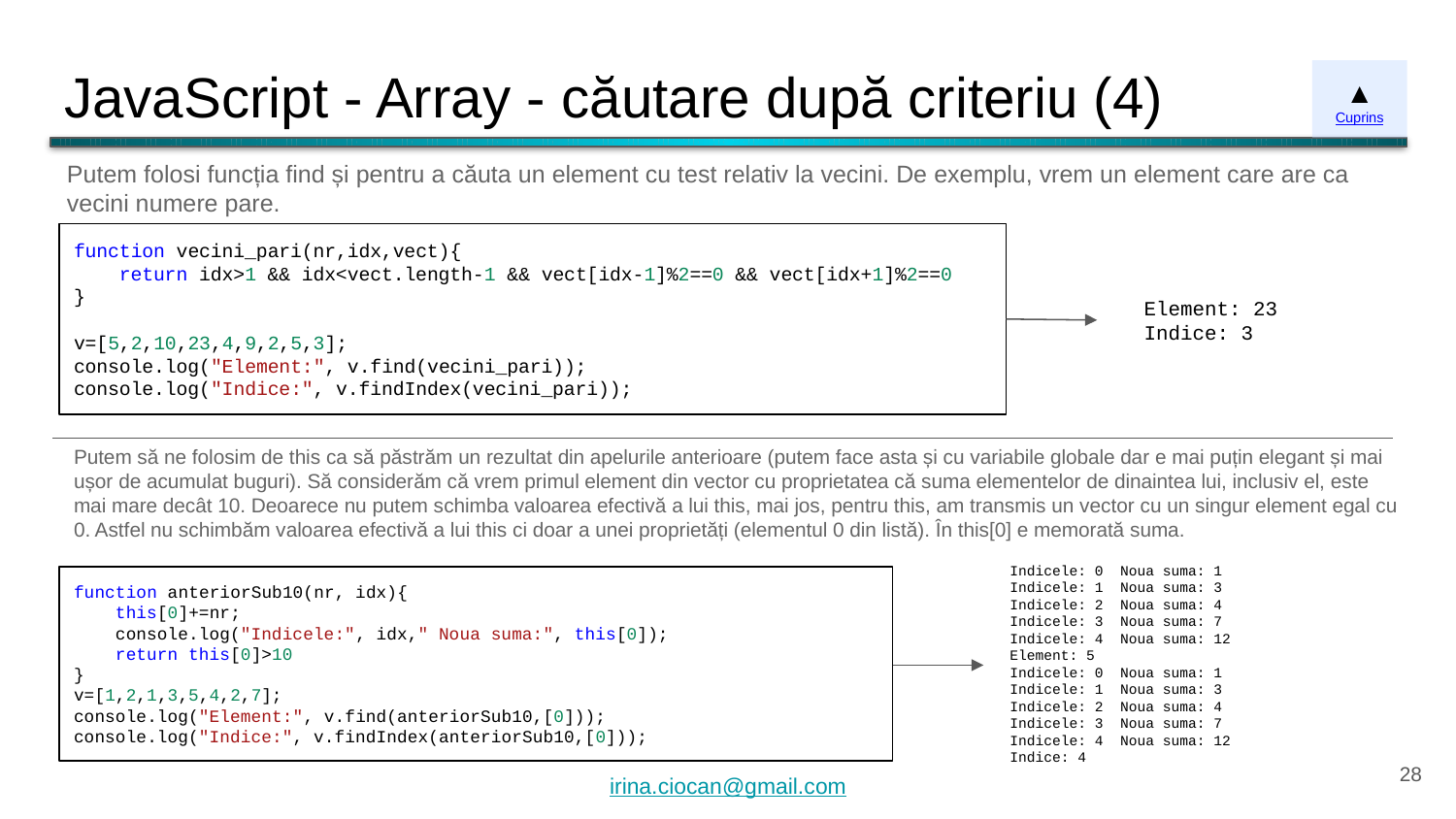

# JavaScript - Array - căutare după criteriu (4)
▲
Cuprins

Putem folosi funcția find și pentru a căuta un element cu test relativ la vecini. De exemplu, vrem un element care are ca vecini numere pare.
function vecini_pari(nr,idx,vect){
    return idx>1 && idx<vect.length-1 && vect[idx-1]%2==0 && vect[idx+1]%2==0
}

v=[5,2,10,23,4,9,2,5,3];
console.log("Element:", v.find(vecini_pari));
console.log("Indice:", v.findIndex(vecini_pari));
Element: 23
Indice: 3
Putem să ne folosim de this ca să păstrăm un rezultat din apelurile anterioare (putem face asta și cu variabile globale dar e mai puțin elegant și mai ușor de acumulat buguri). Să considerăm că vrem primul element din vector cu proprietatea că suma elementelor de dinaintea lui, inclusiv el, este mai mare decât 10. Deoarece nu putem schimba valoarea efectivă a lui this, mai jos, pentru this, am transmis un vector cu un singur element egal cu 0. Astfel nu schimbăm valoarea efectivă a lui this ci doar a unei proprietăți (elementul 0 din listă). În this[0] e memorată suma.
Indicele: 0  Noua suma: 1
Indicele: 1  Noua suma: 3
Indicele: 2  Noua suma: 4
Indicele: 3  Noua suma: 7
Indicele: 4  Noua suma: 12
Element: 5
Indicele: 0  Noua suma: 1
Indicele: 1  Noua suma: 3
Indicele: 2  Noua suma: 4
Indicele: 3  Noua suma: 7
Indicele: 4  Noua suma: 12
Indice: 4
function anteriorSub10(nr, idx){
    this[0]+=nr;
    console.log("Indicele:", idx," Noua suma:", this[0]);
    return this[0]>10
}
v=[1,2,1,3,5,4,2,7];
console.log("Element:", v.find(anteriorSub10,[0]));
console.log("Indice:", v.findIndex(anteriorSub10,[0]));
28
irina.ciocan@gmail.com